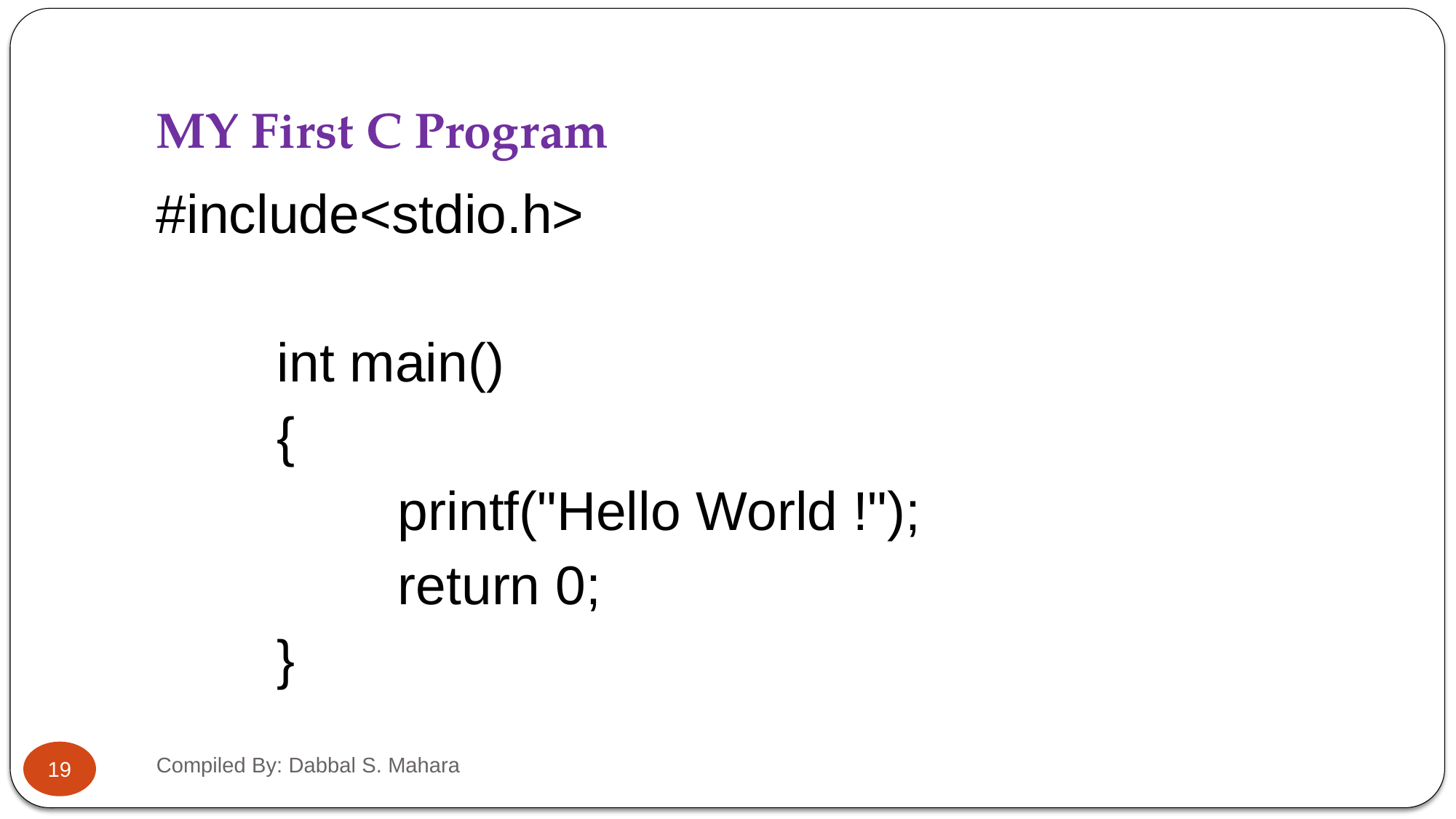

# MY First C Program
#include<stdio.h>

        int main()
        {
                printf("Hello World !");
                return 0;
        }
Compiled By: Dabbal S. Mahara
19